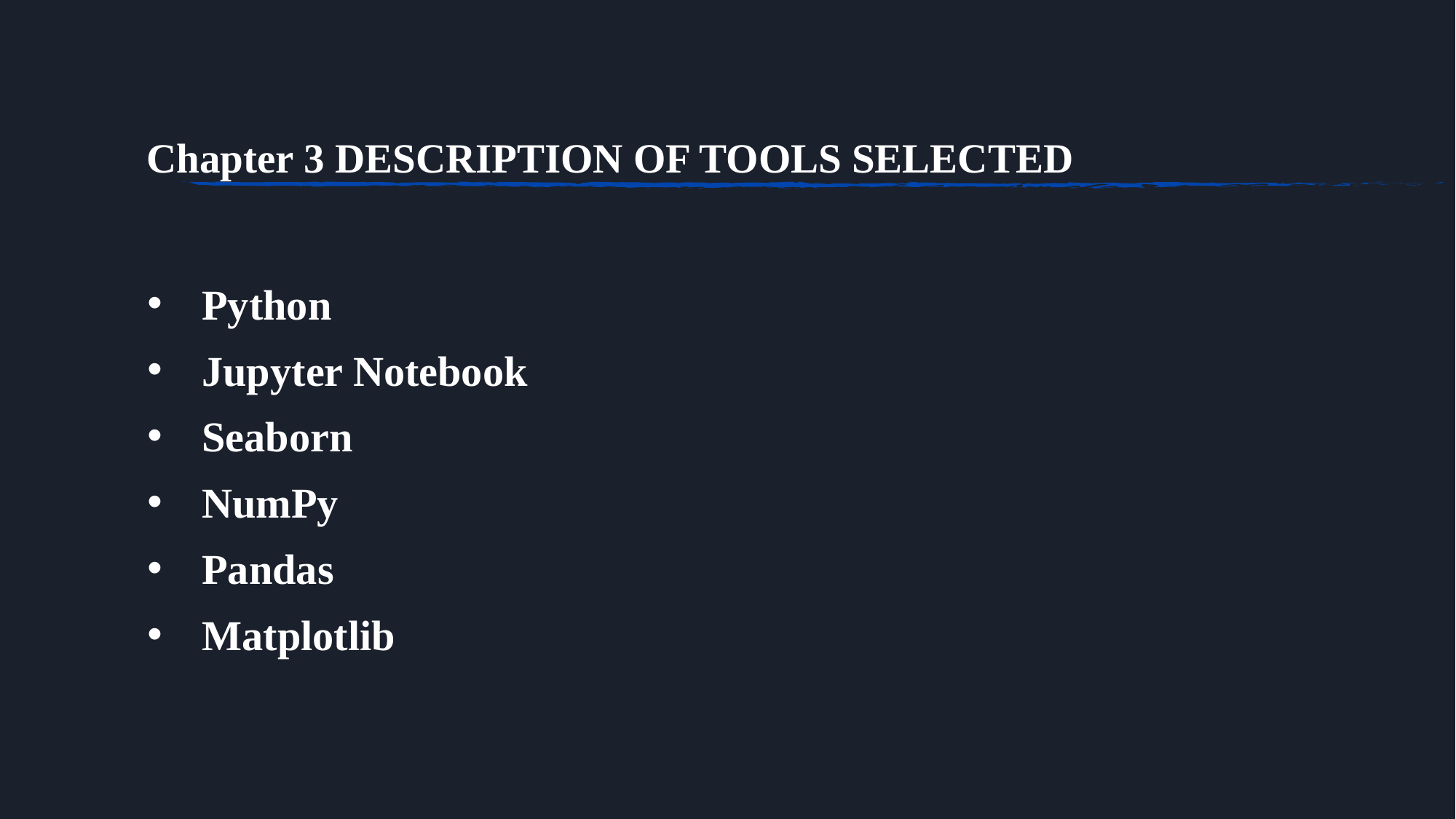

# Chapter 3 DESCRIPTION OF TOOLS SELECTED
Python
Jupyter Notebook
Seaborn
NumPy
Pandas
Matplotlib